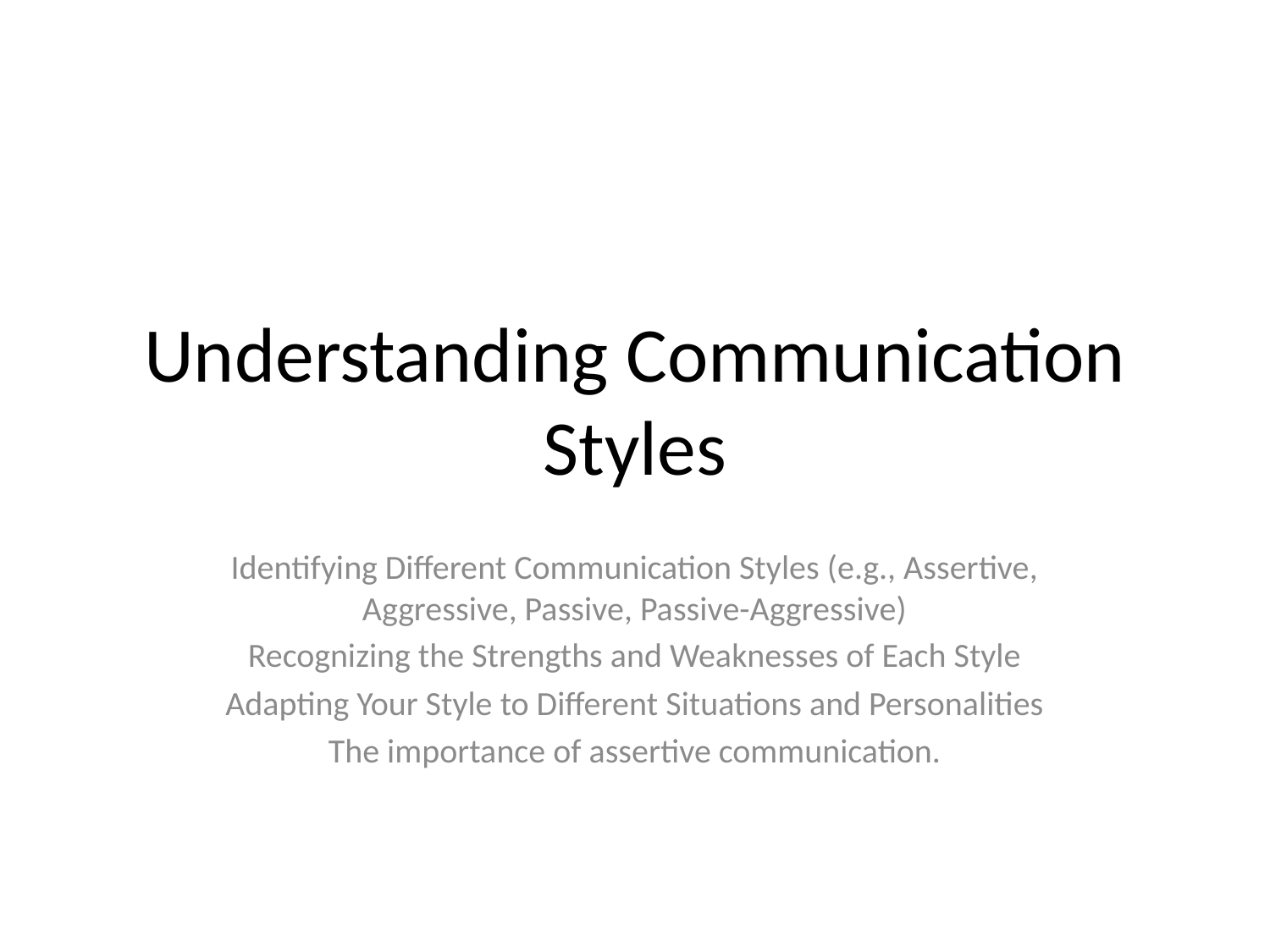

# Understanding Communication Styles
Identifying Different Communication Styles (e.g., Assertive, Aggressive, Passive, Passive-Aggressive)
Recognizing the Strengths and Weaknesses of Each Style
Adapting Your Style to Different Situations and Personalities
The importance of assertive communication.